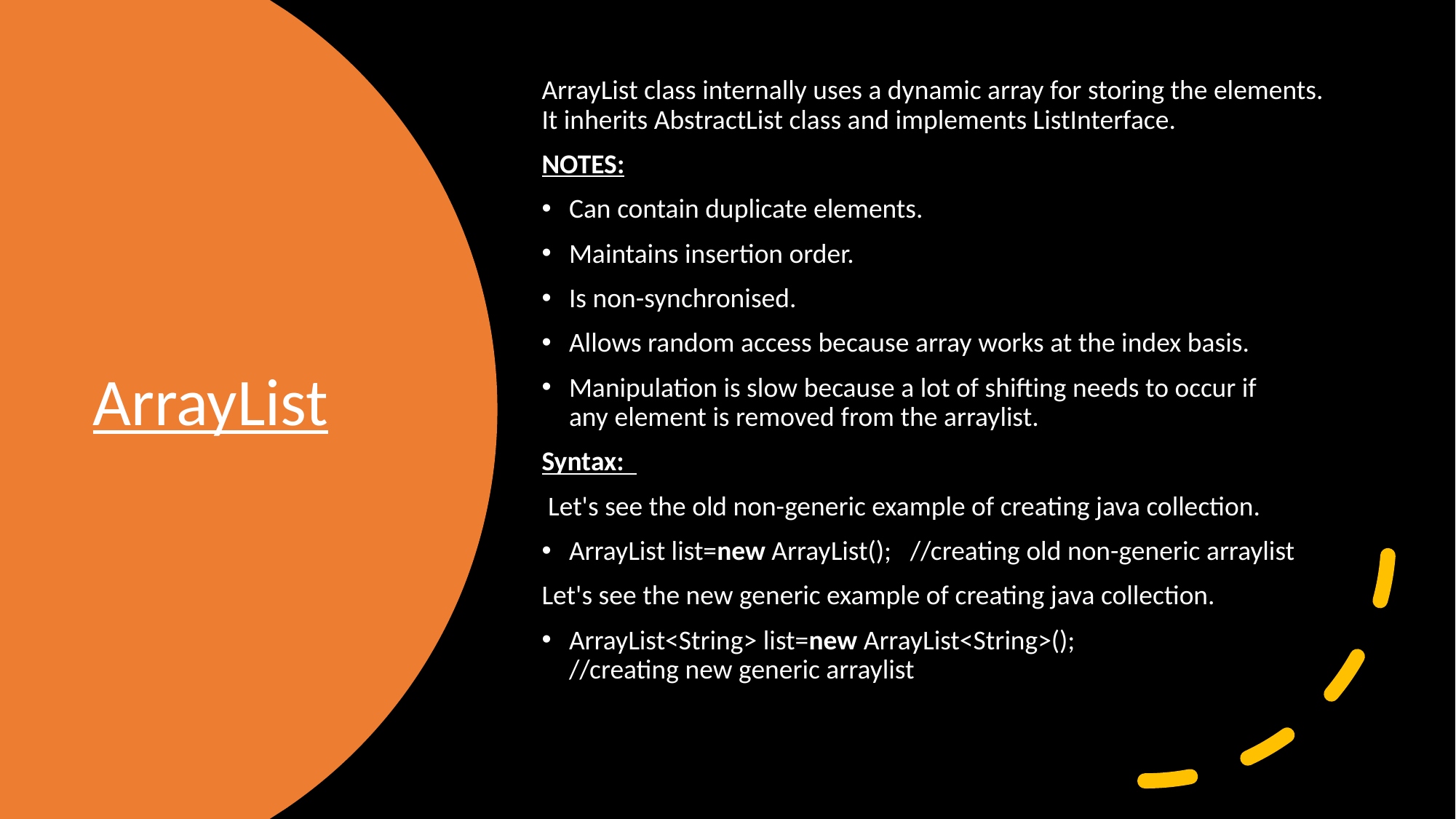

ArrayList class internally uses a dynamic array for storing the elements. It inherits AbstractList class and implements ListInterface.
NOTES:
Can contain duplicate elements.
Maintains insertion order.
Is non-synchronised.
Allows random access because array works at the index basis.
Manipulation is slow because a lot of shifting needs to occur if any element is removed from the arraylist.
Syntax:
 Let's see the old non-generic example of creating java collection.
ArrayList list=new ArrayList();   //creating old non-generic arraylist
Let's see the new generic example of creating java collection.
ArrayList<String> list=new ArrayList<String>();    //creating new generic arraylist

# ArrayList